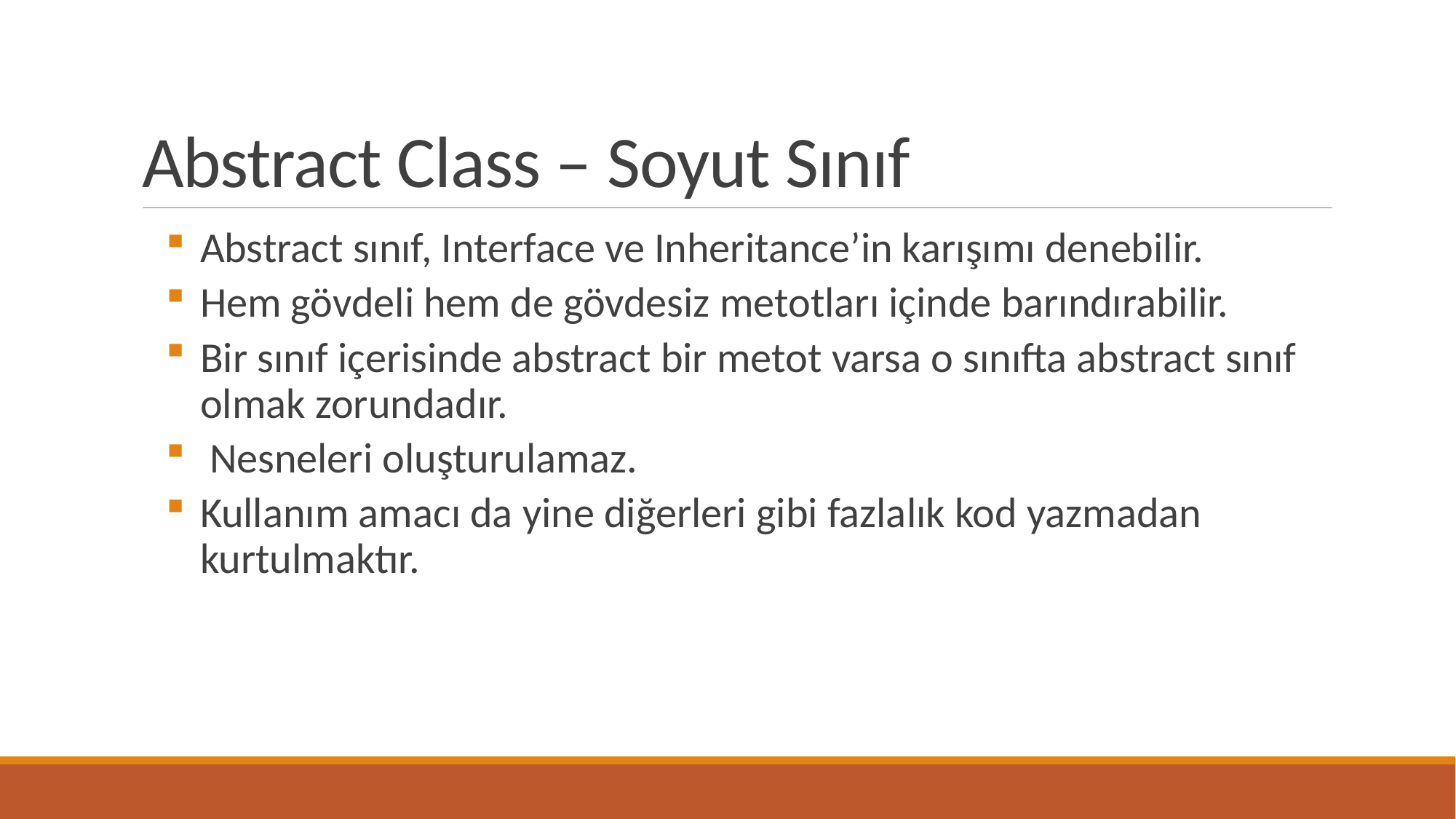

# Abstract Class – Soyut Sınıf
Abstract sınıf, Interface ve Inheritance’in karışımı denebilir.
Hem gövdeli hem de gövdesiz metotları içinde barındırabilir.
Bir sınıf içerisinde abstract bir metot varsa o sınıfta abstract sınıf olmak zorundadır.
 Nesneleri oluşturulamaz.
Kullanım amacı da yine diğerleri gibi fazlalık kod yazmadan kurtulmaktır.